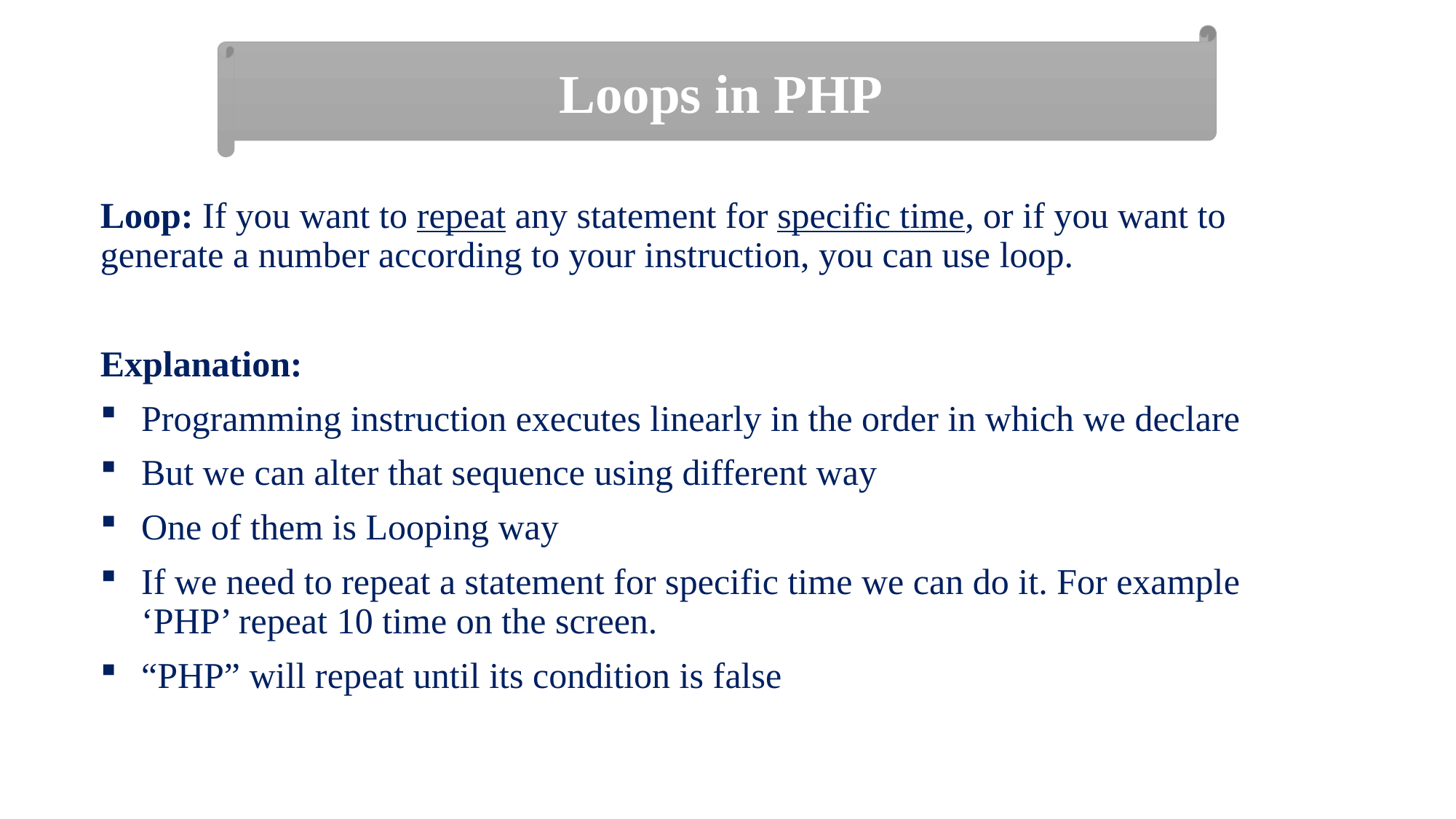

Loops in PHP
Loop: If you want to repeat any statement for specific time, or if you want to generate a number according to your instruction, you can use loop.

Explanation:
Programming instruction executes linearly in the order in which we declare
But we can alter that sequence using different way
One of them is Looping way
If we need to repeat a statement for specific time we can do it. For example ‘PHP’ repeat 10 time on the screen.
“PHP” will repeat until its condition is false